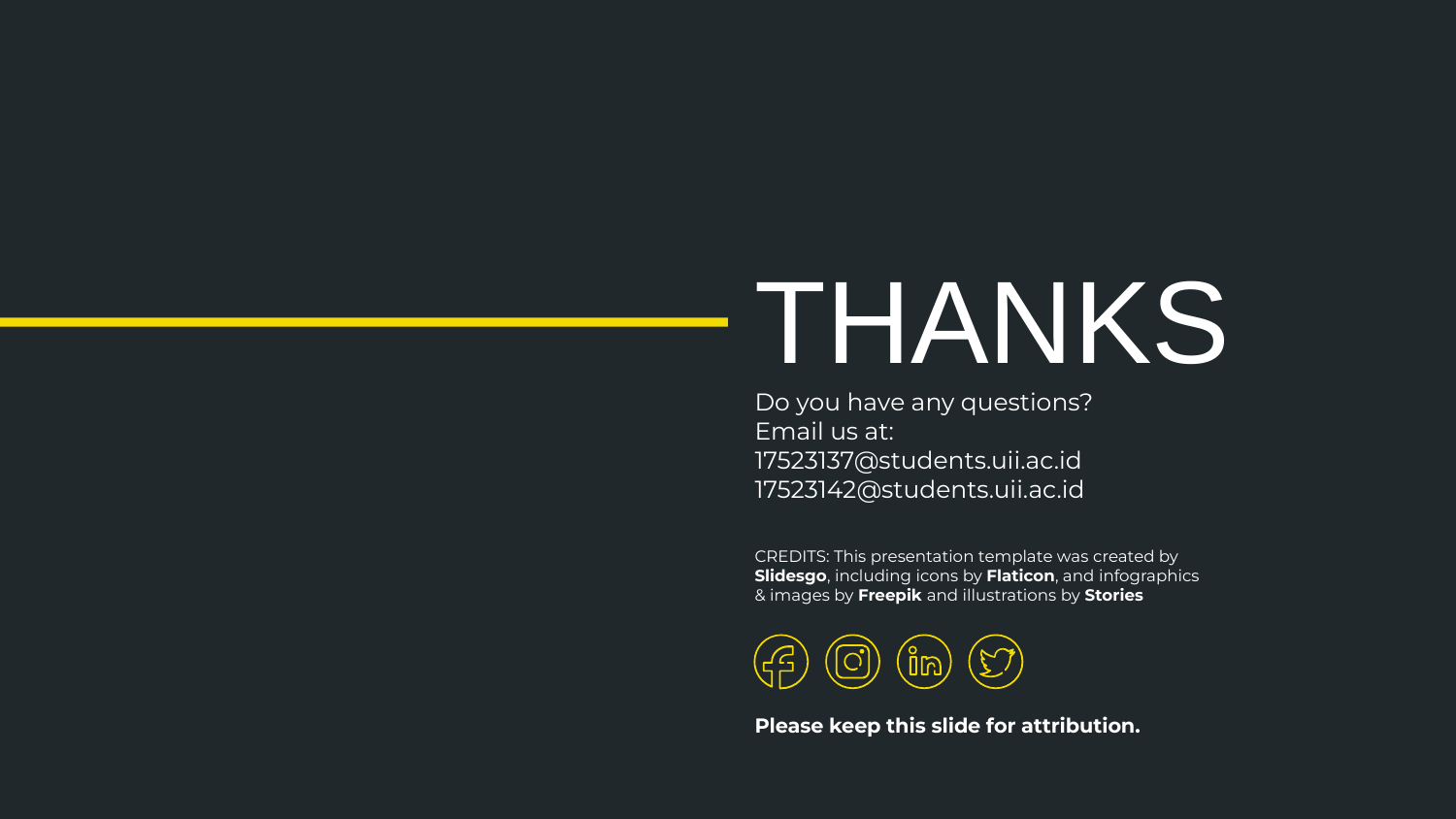

# THANKS
Do you have any questions?
Email us at:
17523137@students.uii.ac.id
17523142@students.uii.ac.id

Please keep this slide for attribution.